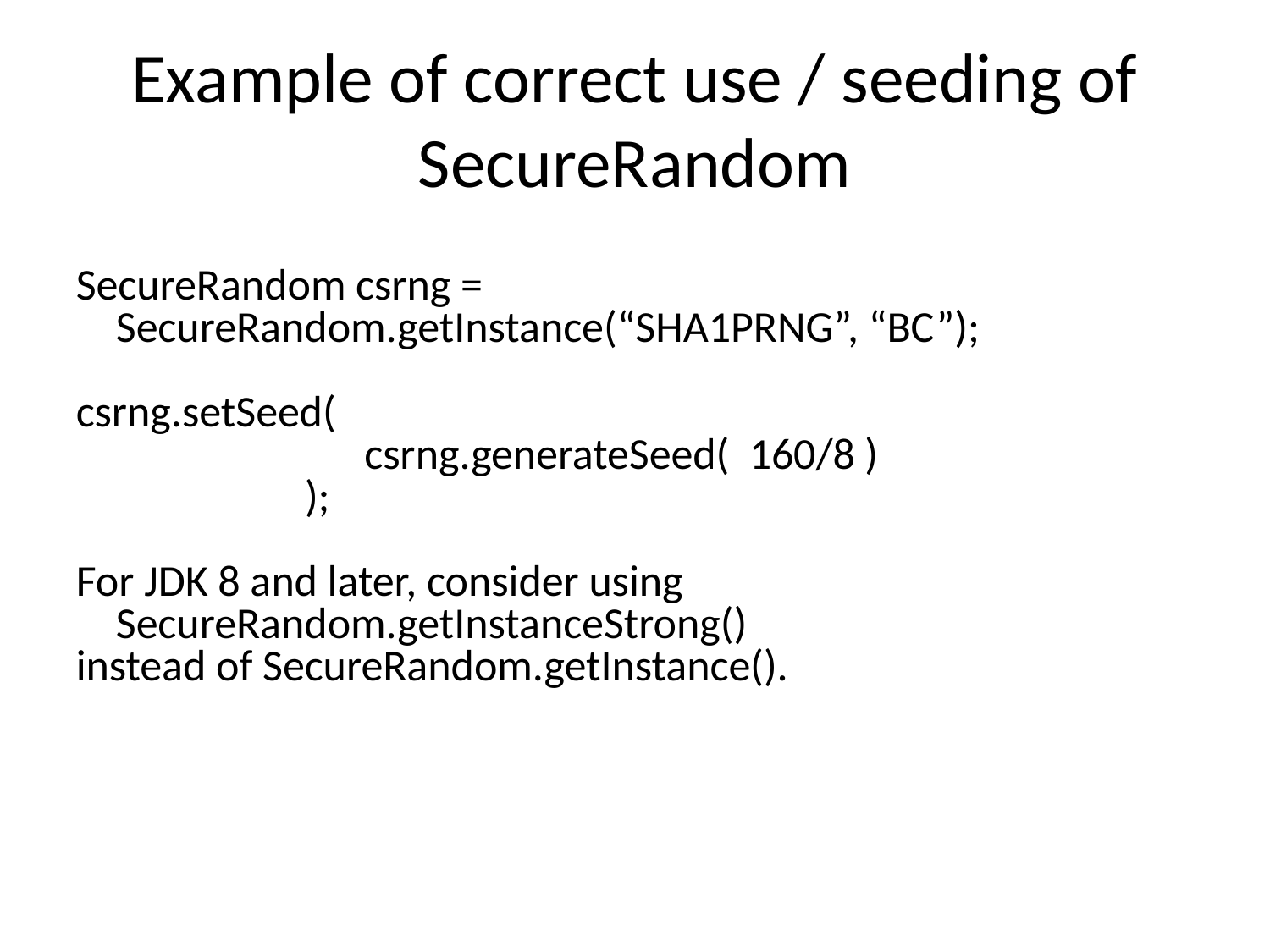

Example of correct use / seeding of SecureRandom

SecureRandom csrng =
    SecureRandom.getInstance(“SHA1PRNG”, “BC”);

csrng.setSeed(
                             csrng.generateSeed(  160/8 )
                       );

For JDK 8 and later, consider using
    SecureRandom.getInstanceStrong()
instead of SecureRandom.getInstance().